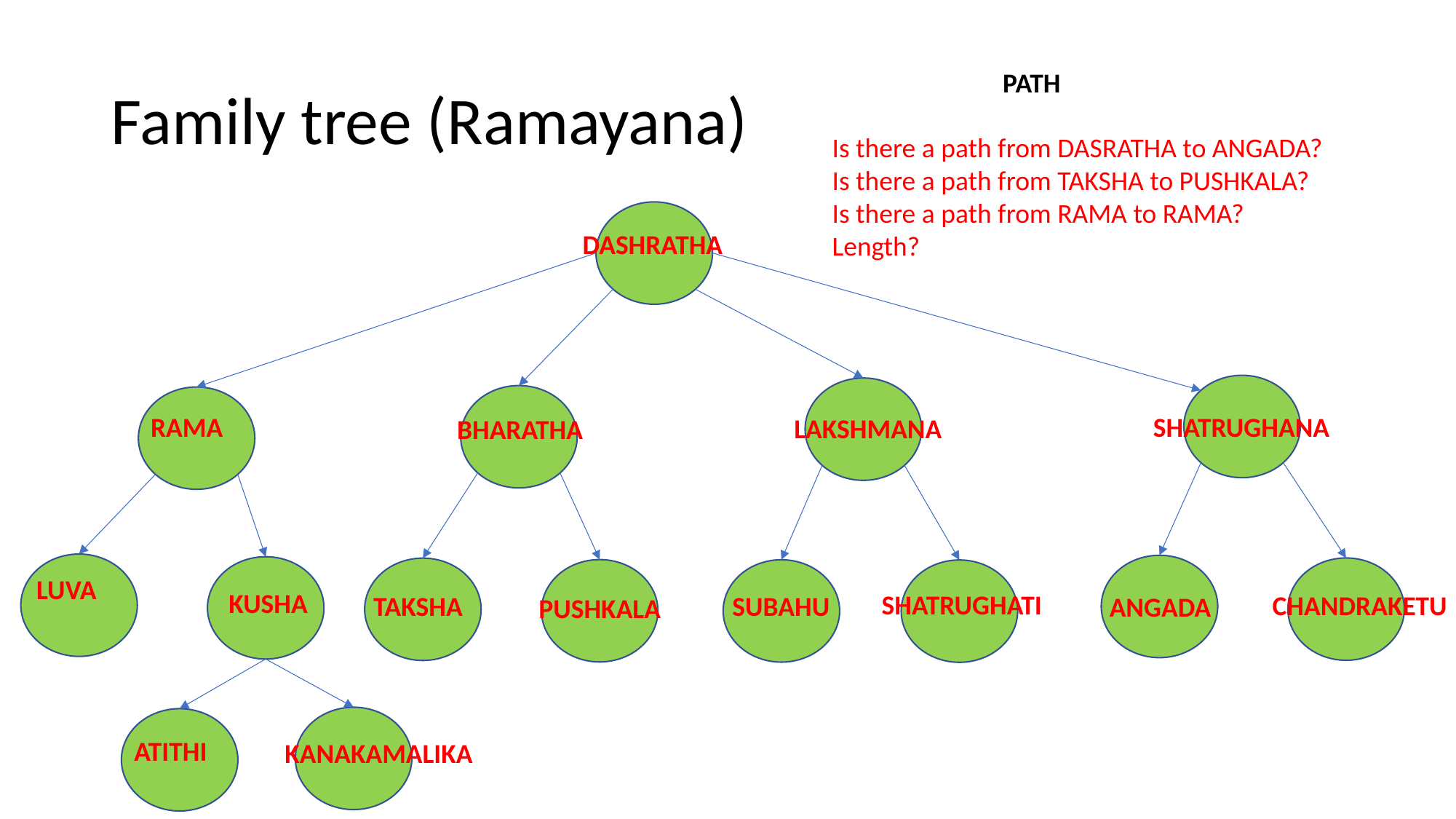

# Family tree (Ramayana)
PATH
Is there a path from DASRATHA to ANGADA?
Is there a path from TAKSHA to PUSHKALA?
Is there a path from RAMA to RAMA?
Length?

DASHRATHA

RAMA
SHATRUGHANA
LAKSHMANA
BHARATHA

LUVA
KUSHA
SHATRUGHATI
CHANDRAKETU
SUBAHU
TAKSHA
ANGADA
PUSHKALA

ATITHI
KANAKAMALIKA